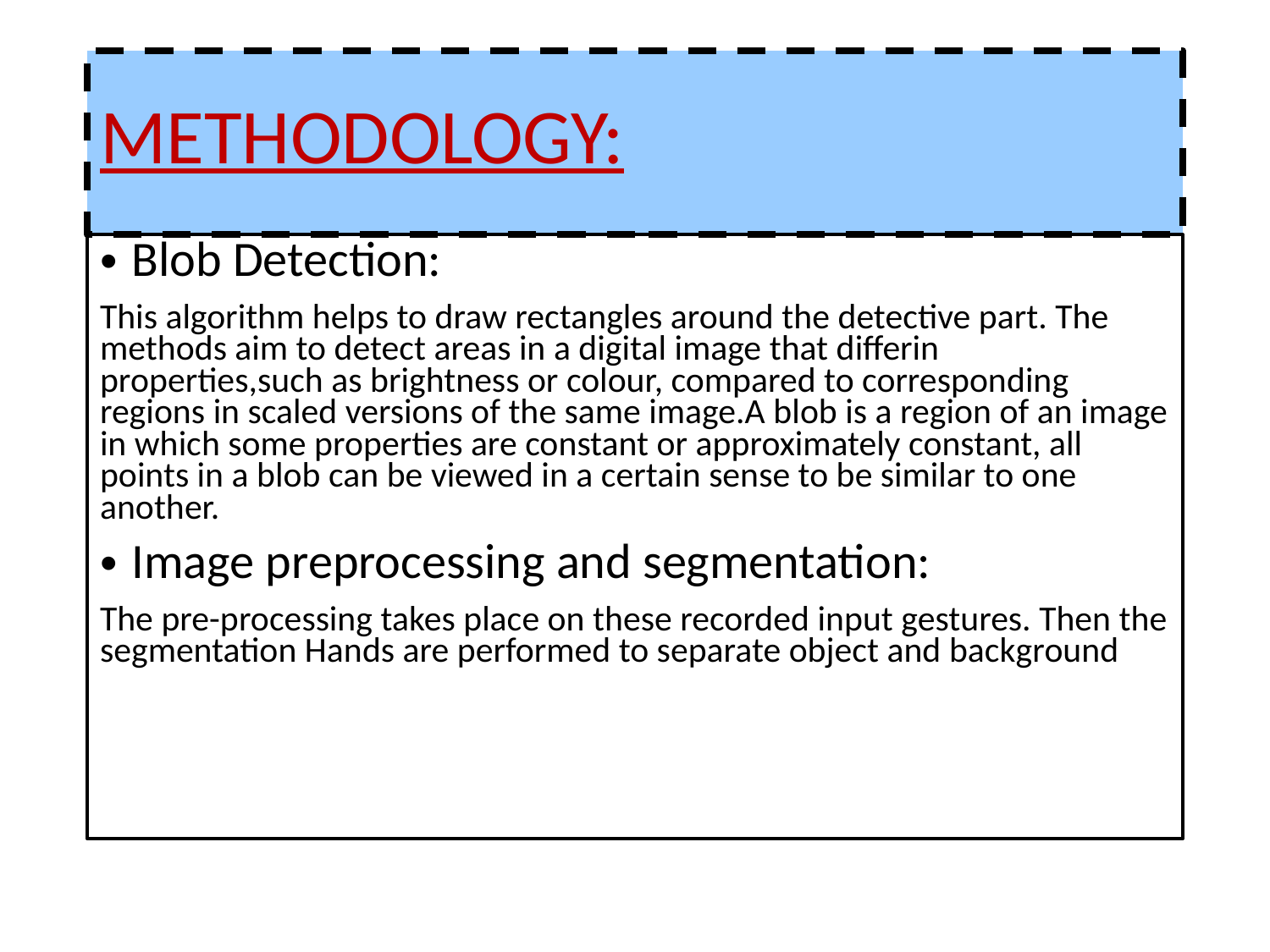

# METHODOLOGY:
Blob Detection:
This algorithm helps to draw rectangles around the detective part. The methods aim to detect areas in a digital image that differin properties,such as brightness or colour, compared to corresponding regions in scaled versions of the same image.A blob is a region of an image in which some properties are constant or approximately constant, all points in a blob can be viewed in a certain sense to be similar to one another.
Image preprocessing and segmentation:
The pre-processing takes place on these recorded input gestures. Then the segmentation Hands are performed to separate object and background